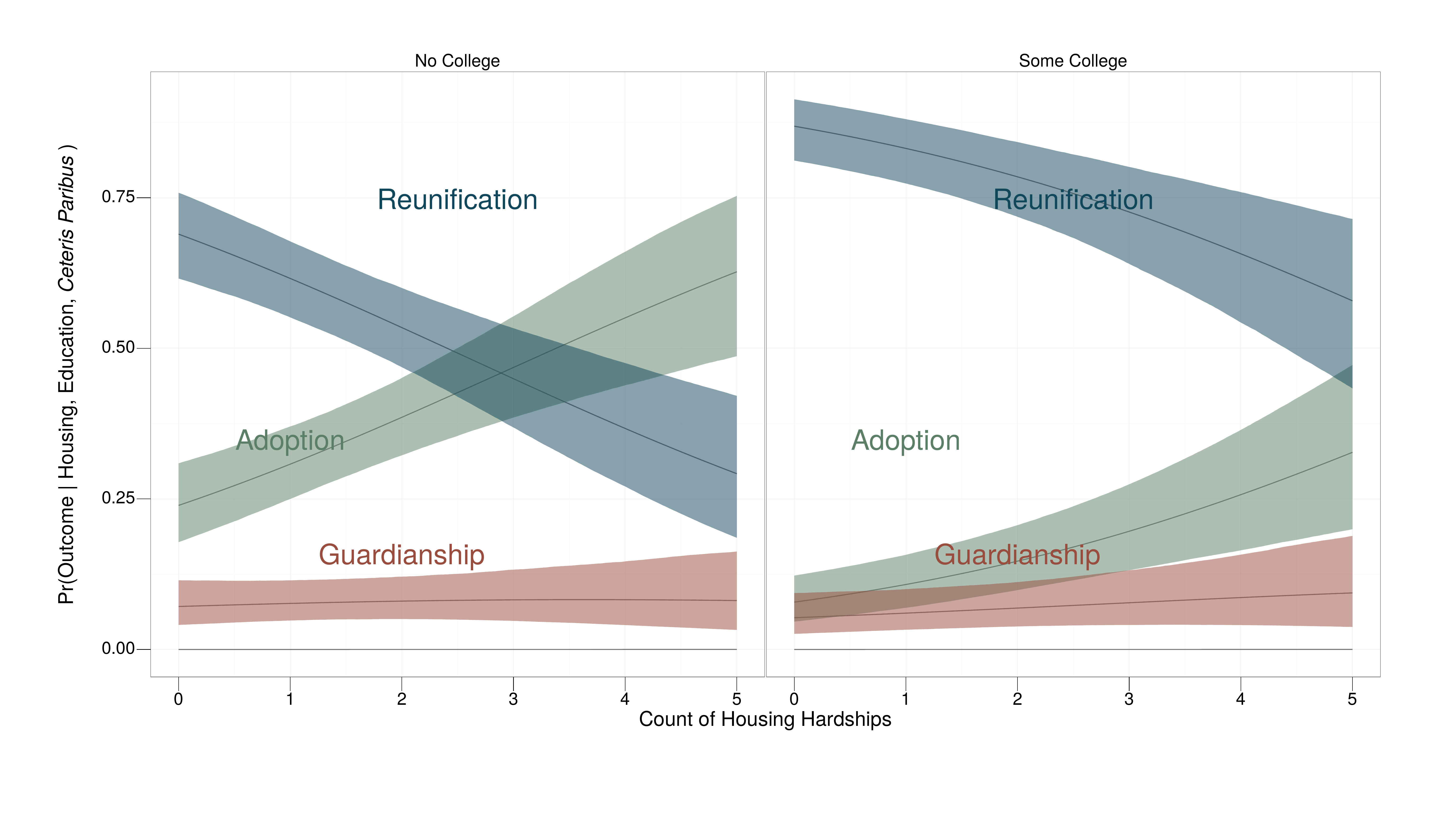

No College
Some College

)
Reunification
Reunification
0.75

Ceteris Paribus

0.50

Pr(Outcome | Housing, Education,
Adoption
Adoption

0.25

Guardianship
Guardianship

0.00

0
1
2
3
4
5
0
1
2
3
4
5
Count of Housing Hardships